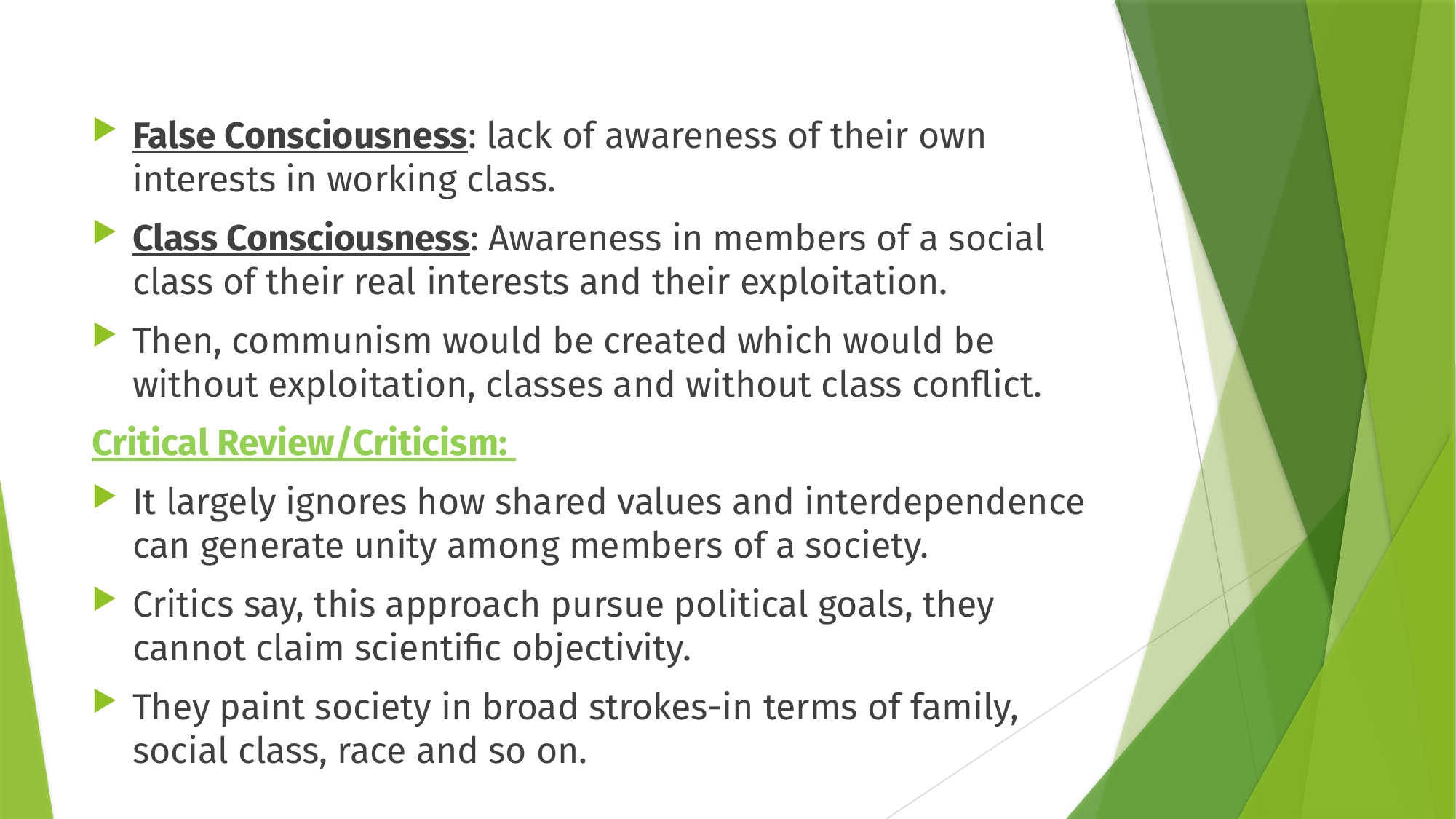

#
False Consciousness: lack of awareness of their own interests in working class.
Class Consciousness: Awareness in members of a social class of their real interests and their exploitation.
Then, communism would be created which would be without exploitation, classes and without class conflict.
Critical Review/Criticism:
It largely ignores how shared values and interdependence can generate unity among members of a society.
Critics say, this approach pursue political goals, they cannot claim scientific objectivity.
They paint society in broad strokes-in terms of family, social class, race and so on.